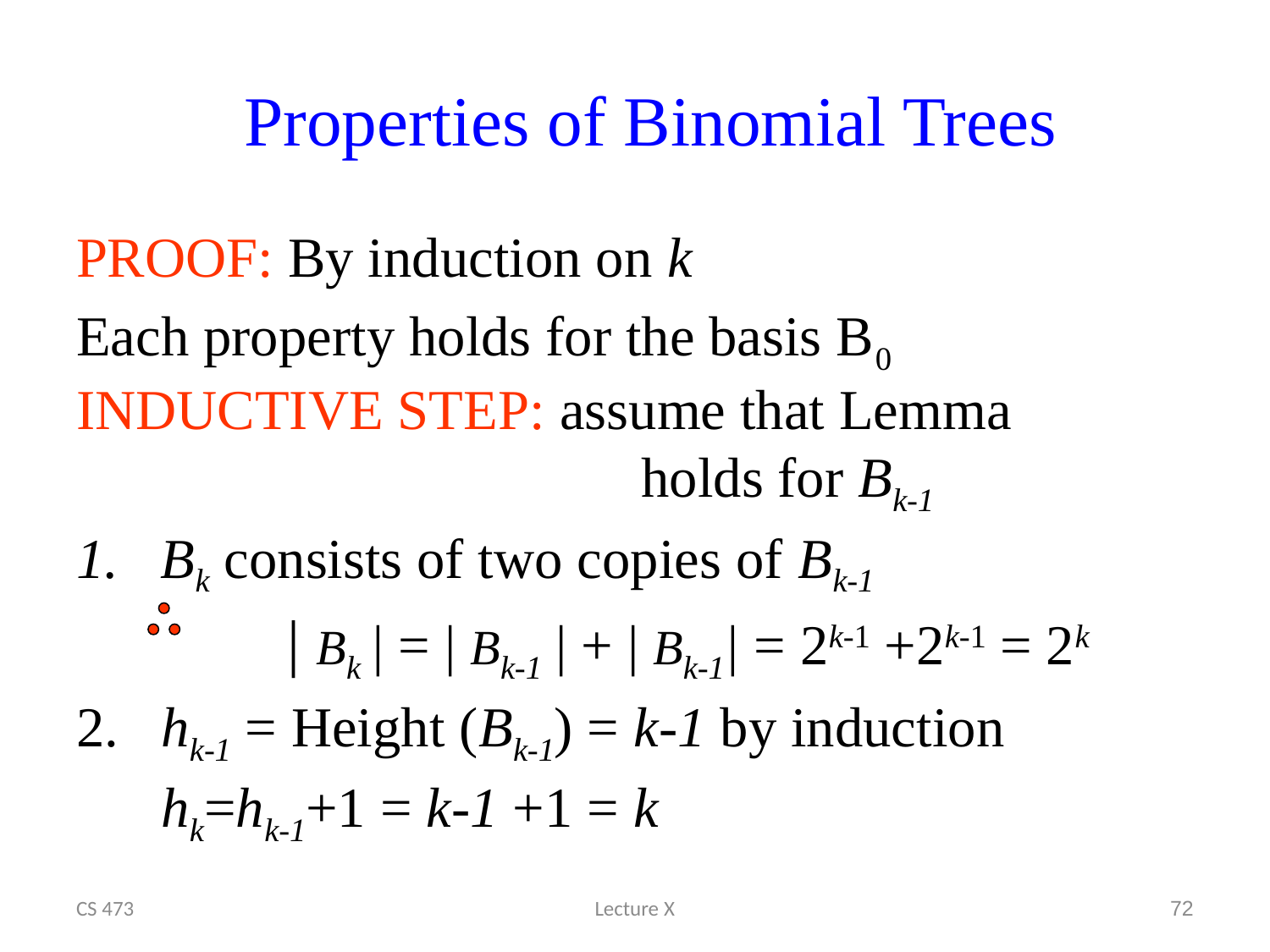

# Properties of Binomial Trees
PROOF: By induction on k
Each property holds for the basis B0
INDUCTIVE STEP: assume that Lemma           				       holds for Bk-1
Bk consists of two copies of Bk-1
		| Bk | = | Bk-1 | + | Bk-1| = 2k-1 +2k-1 = 2k
2.   hk-1 = Height (Bk-1) = k-1 by induction
      hk=hk-1+1 = k-1 +1 = k

CS 473
Lecture X
72